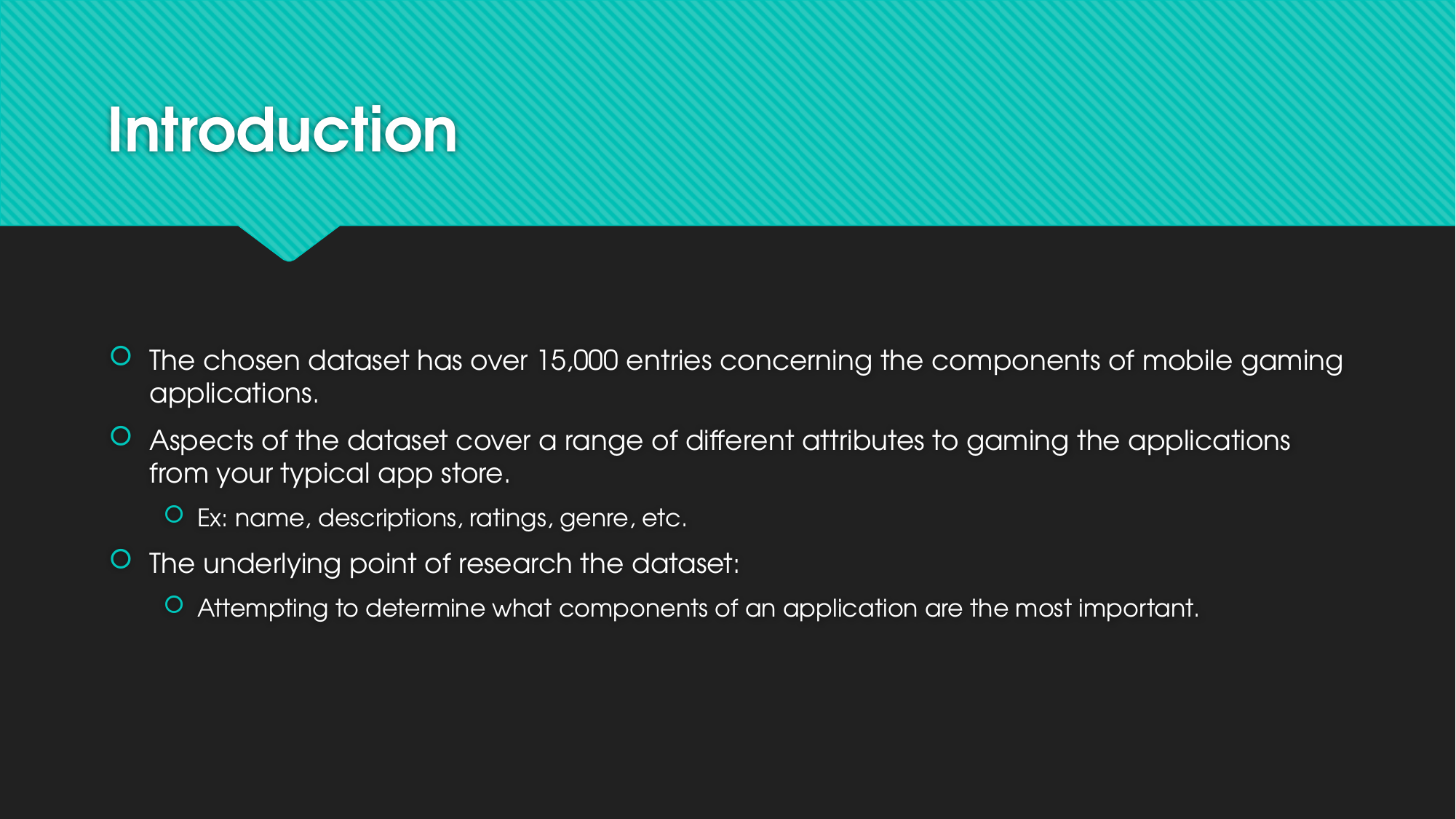

# Introduction
The chosen dataset has over 15,000 entries concerning the components of mobile gaming applications.
Aspects of the dataset cover a range of different attributes to gaming the applications from your typical app store.
Ex: name, descriptions, ratings, genre, etc.
The underlying point of research the dataset:
Attempting to determine what components of an application are the most important.